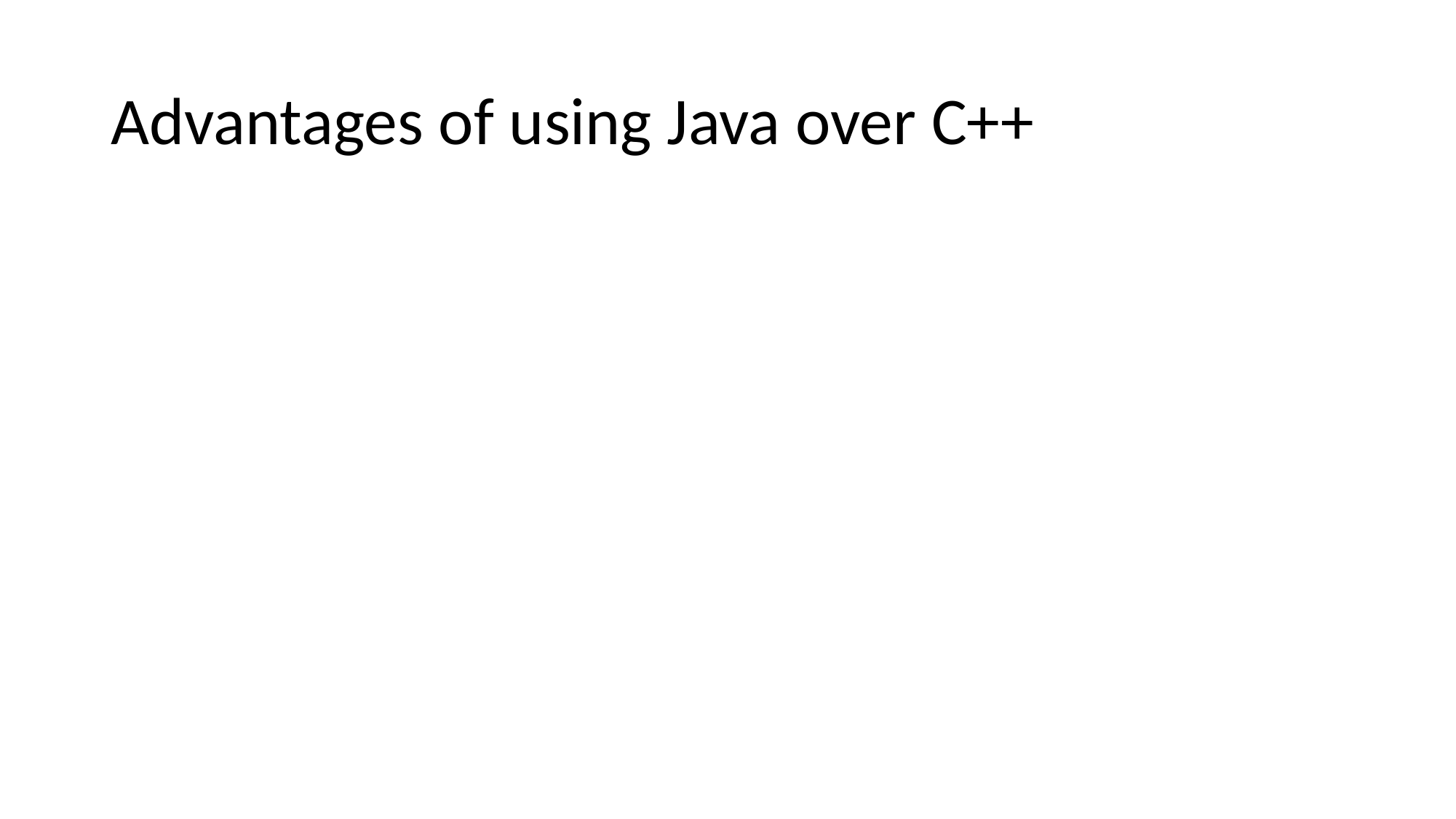

# Advantages of using Java over C++